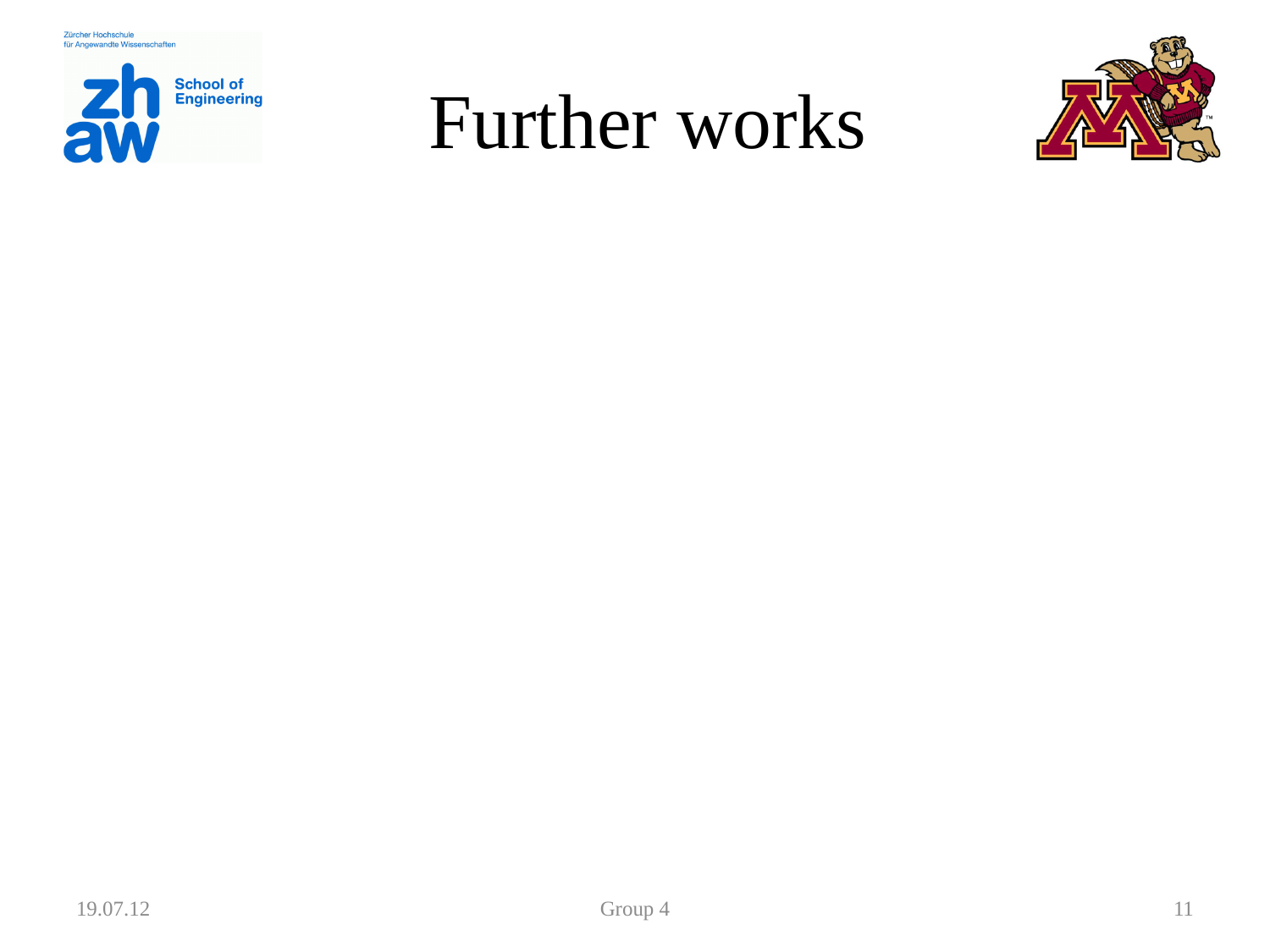

# Further works

19.07.12
Group 4
11